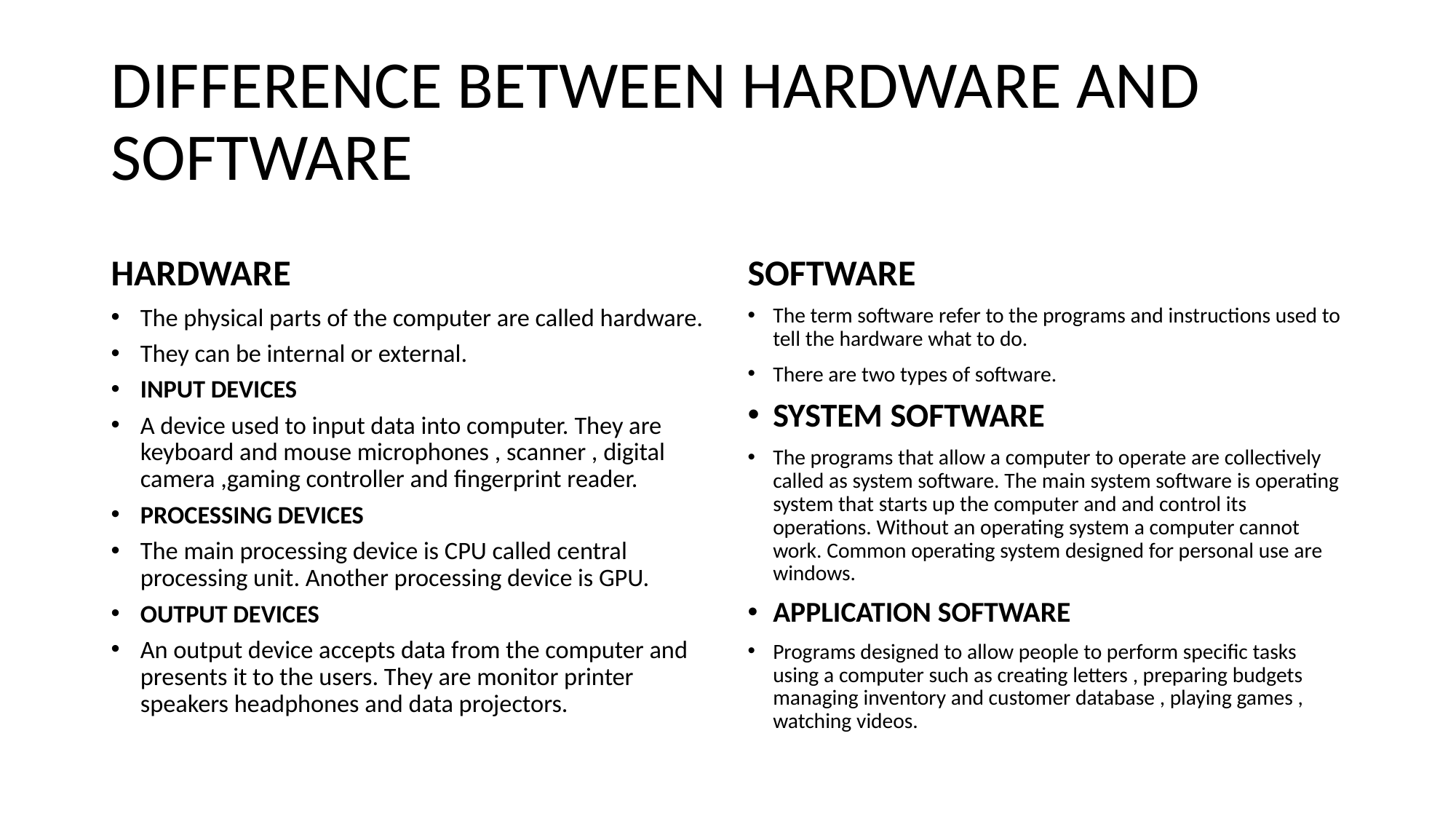

# DIFFERENCE BETWEEN HARDWARE AND SOFTWARE
HARDWARE
SOFTWARE
The physical parts of the computer are called hardware.
They can be internal or external.
INPUT DEVICES
A device used to input data into computer. They are keyboard and mouse microphones , scanner , digital camera ,gaming controller and fingerprint reader.
PROCESSING DEVICES
The main processing device is CPU called central processing unit. Another processing device is GPU.
OUTPUT DEVICES
An output device accepts data from the computer and presents it to the users. They are monitor printer speakers headphones and data projectors.
The term software refer to the programs and instructions used to tell the hardware what to do.
There are two types of software.
SYSTEM SOFTWARE
The programs that allow a computer to operate are collectively called as system software. The main system software is operating system that starts up the computer and and control its operations. Without an operating system a computer cannot work. Common operating system designed for personal use are windows.
APPLICATION SOFTWARE
Programs designed to allow people to perform specific tasks using a computer such as creating letters , preparing budgets managing inventory and customer database , playing games , watching videos.